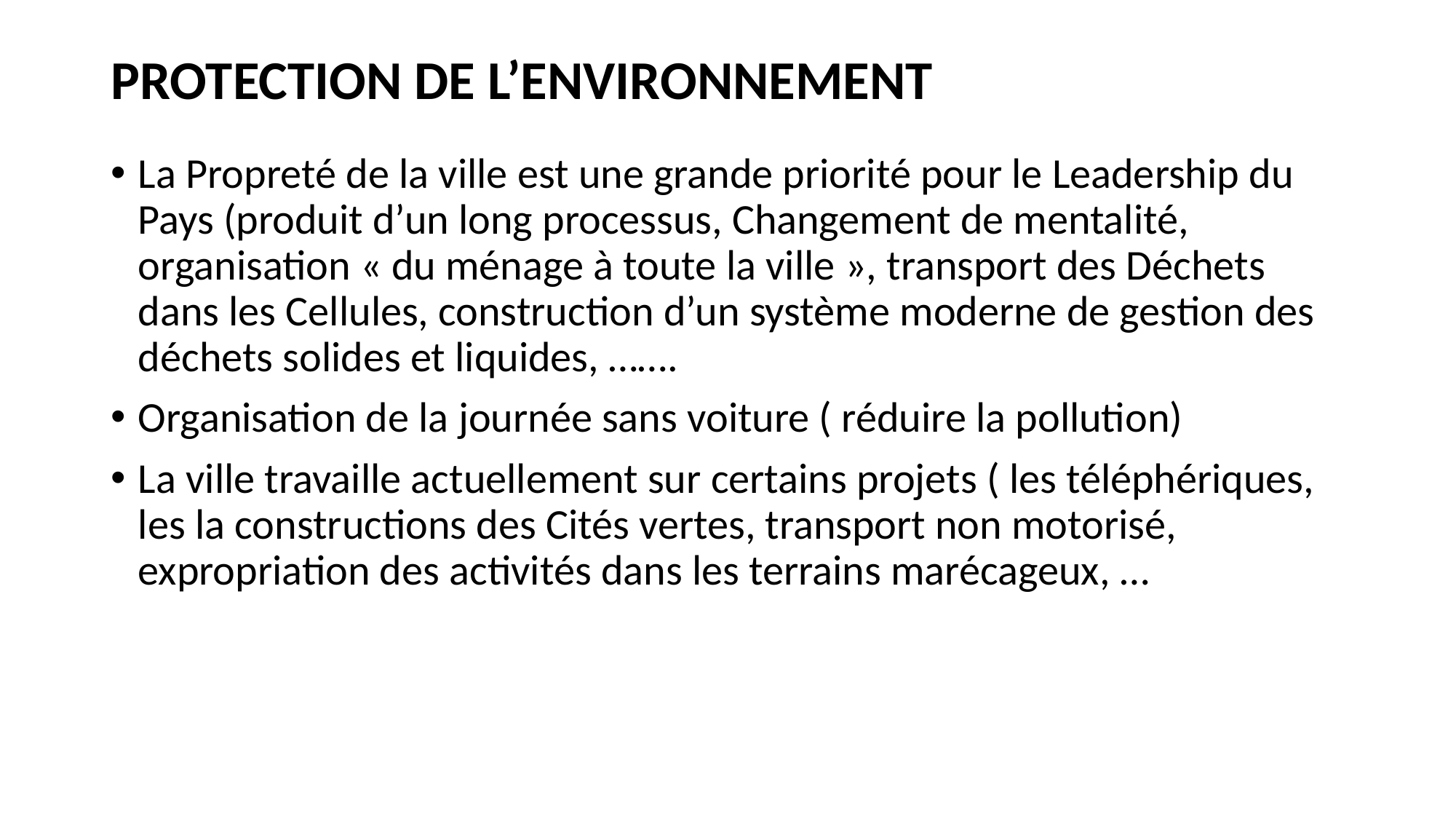

# PROTECTION DE L’ENVIRONNEMENT
La Propreté de la ville est une grande priorité pour le Leadership du Pays (produit d’un long processus, Changement de mentalité, organisation « du ménage à toute la ville », transport des Déchets dans les Cellules, construction d’un système moderne de gestion des déchets solides et liquides, …….
Organisation de la journée sans voiture ( réduire la pollution)
La ville travaille actuellement sur certains projets ( les téléphériques, les la constructions des Cités vertes, transport non motorisé, expropriation des activités dans les terrains marécageux, …